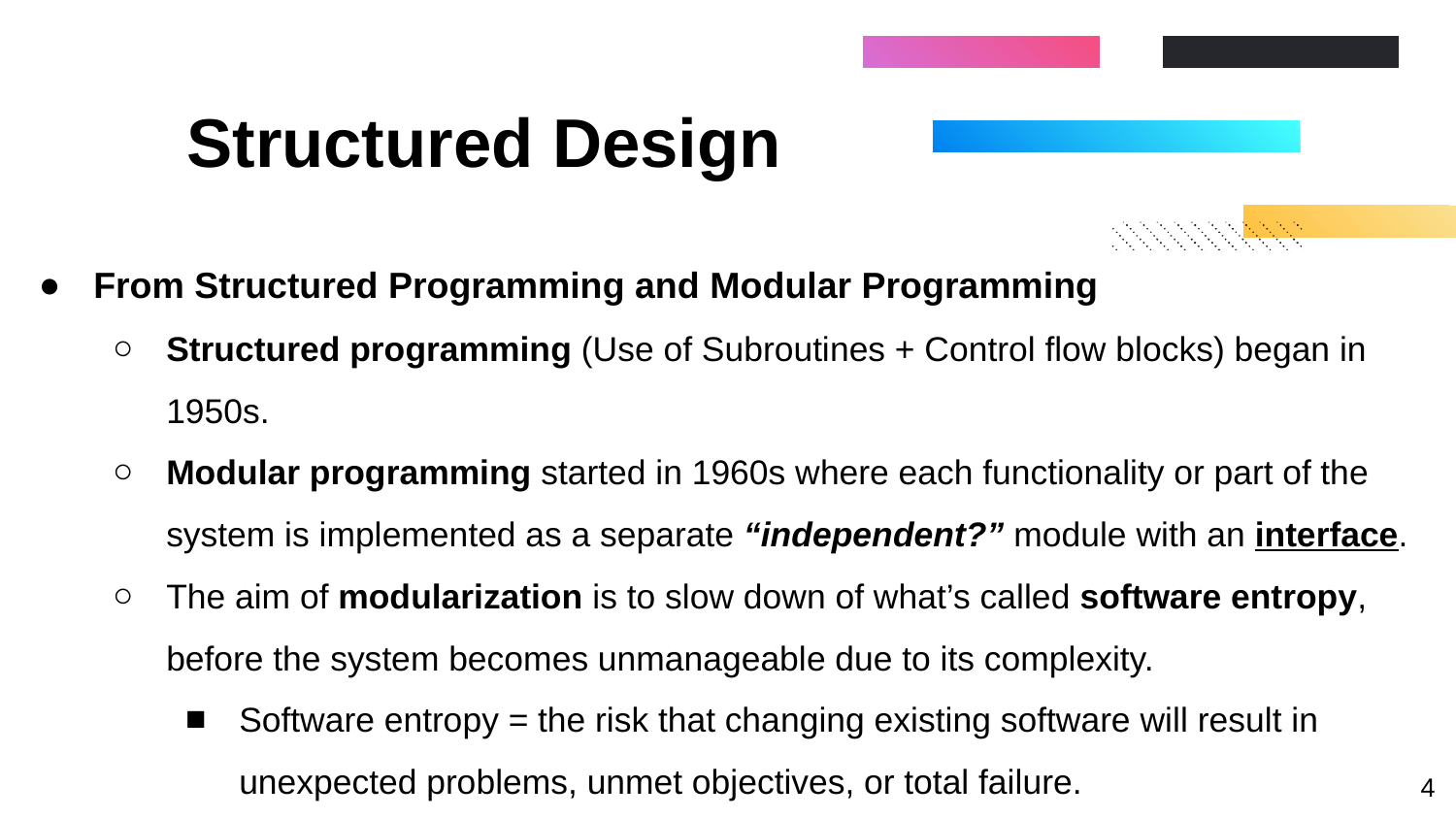

# Structured Design
From Structured Programming and Modular Programming
Structured programming (Use of Subroutines + Control flow blocks) began in 1950s.
Modular programming started in 1960s where each functionality or part of the system is implemented as a separate “independent?” module with an interface.
The aim of modularization is to slow down of what’s called software entropy, before the system becomes unmanageable due to its complexity.
Software entropy = the risk that changing existing software will result in unexpected problems, unmet objectives, or total failure.

4